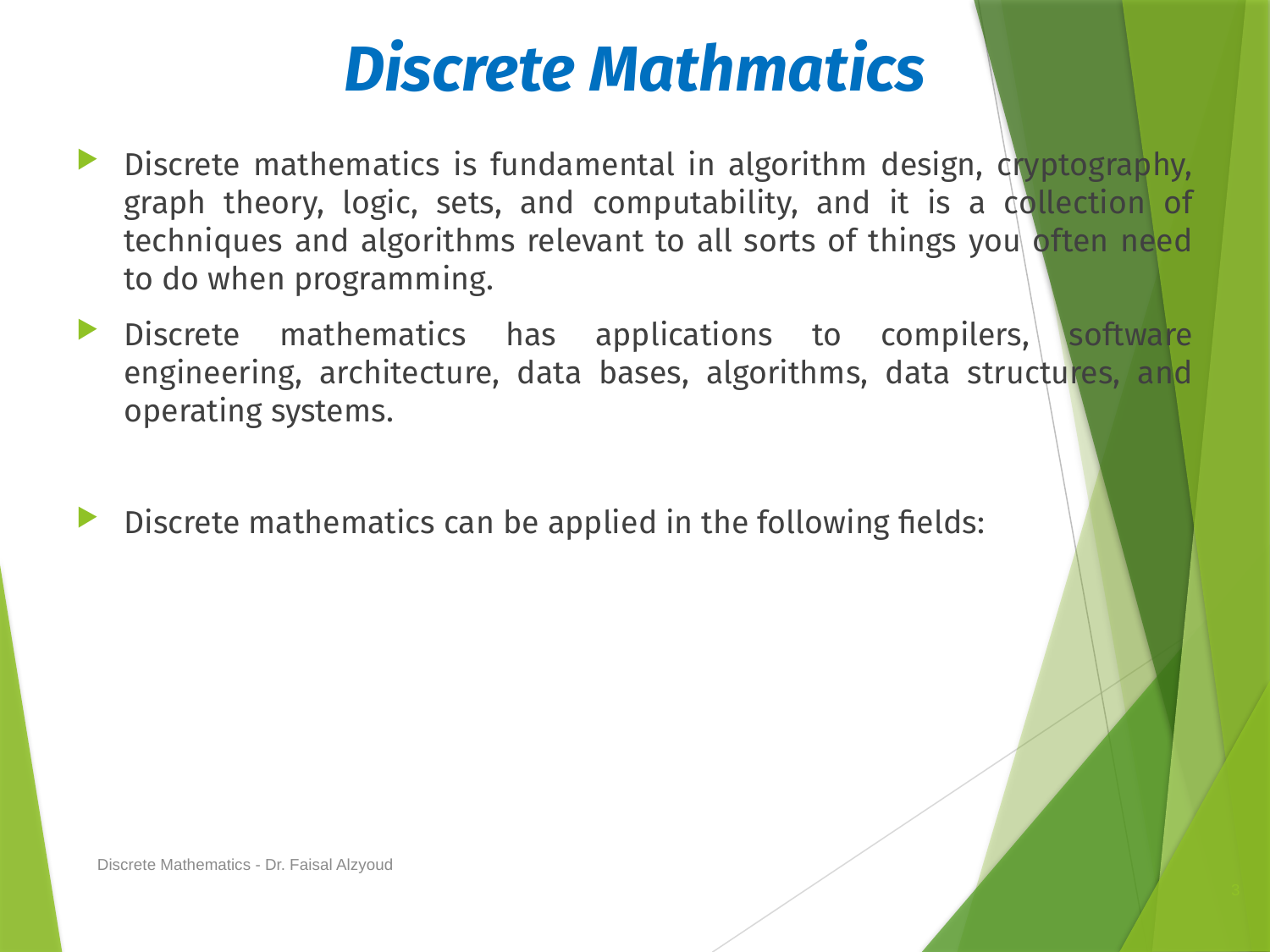

# Discrete Mathmatics
Discrete mathematics is fundamental in algorithm design, cryptography, graph theory, logic, sets, and computability, and it is a collection of techniques and algorithms relevant to all sorts of things you often need to do when programming.
Discrete mathematics has applications to compilers, software engineering, architecture, data bases, algorithms, data structures, and operating systems.

Discrete mathematics can be applied in the following fields:
Discrete Mathematics - Dr. Faisal Alzyoud
3